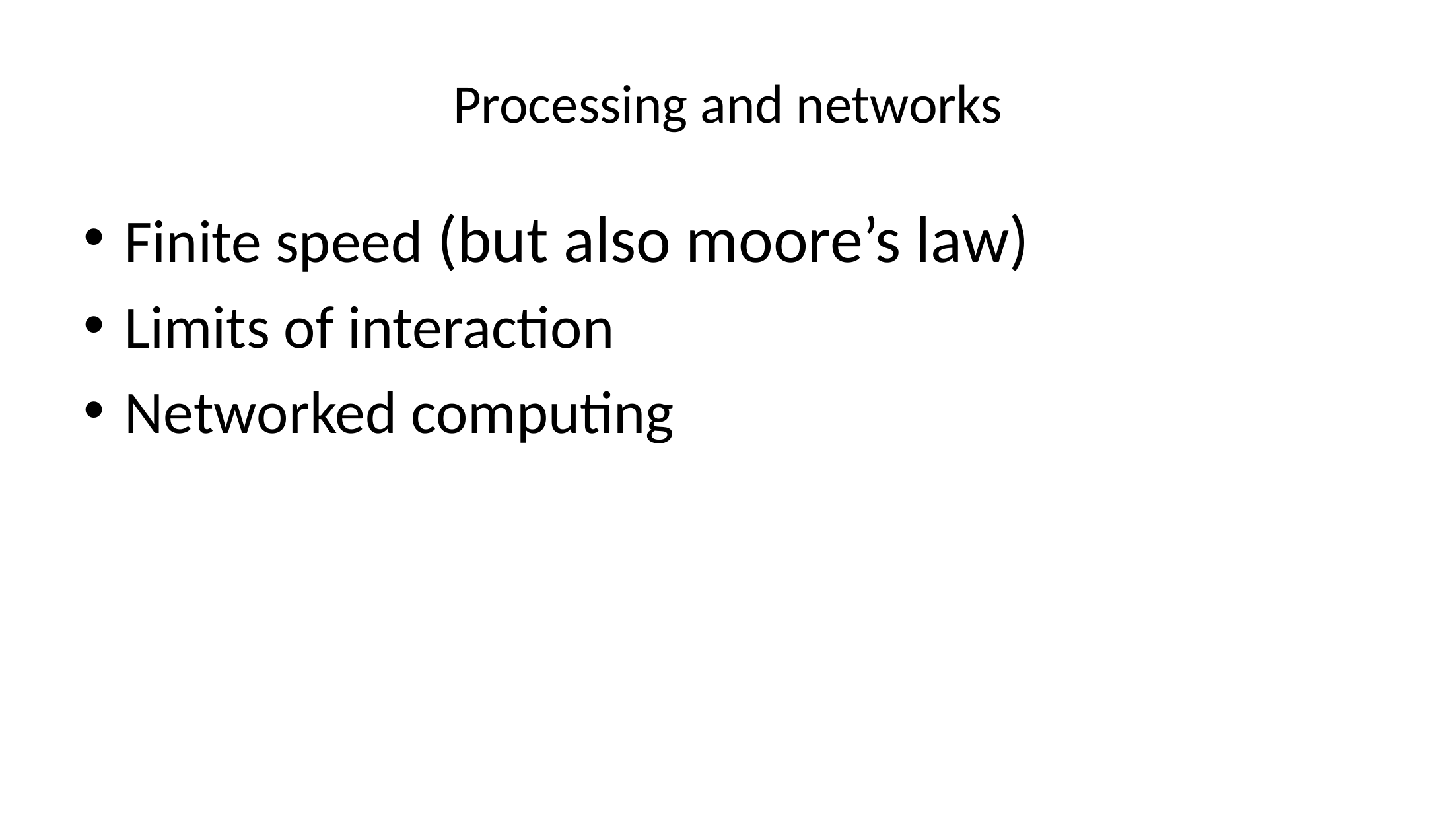

# Processing and networks
Finite speed (but also moore’s law)
Limits of interaction
Networked computing